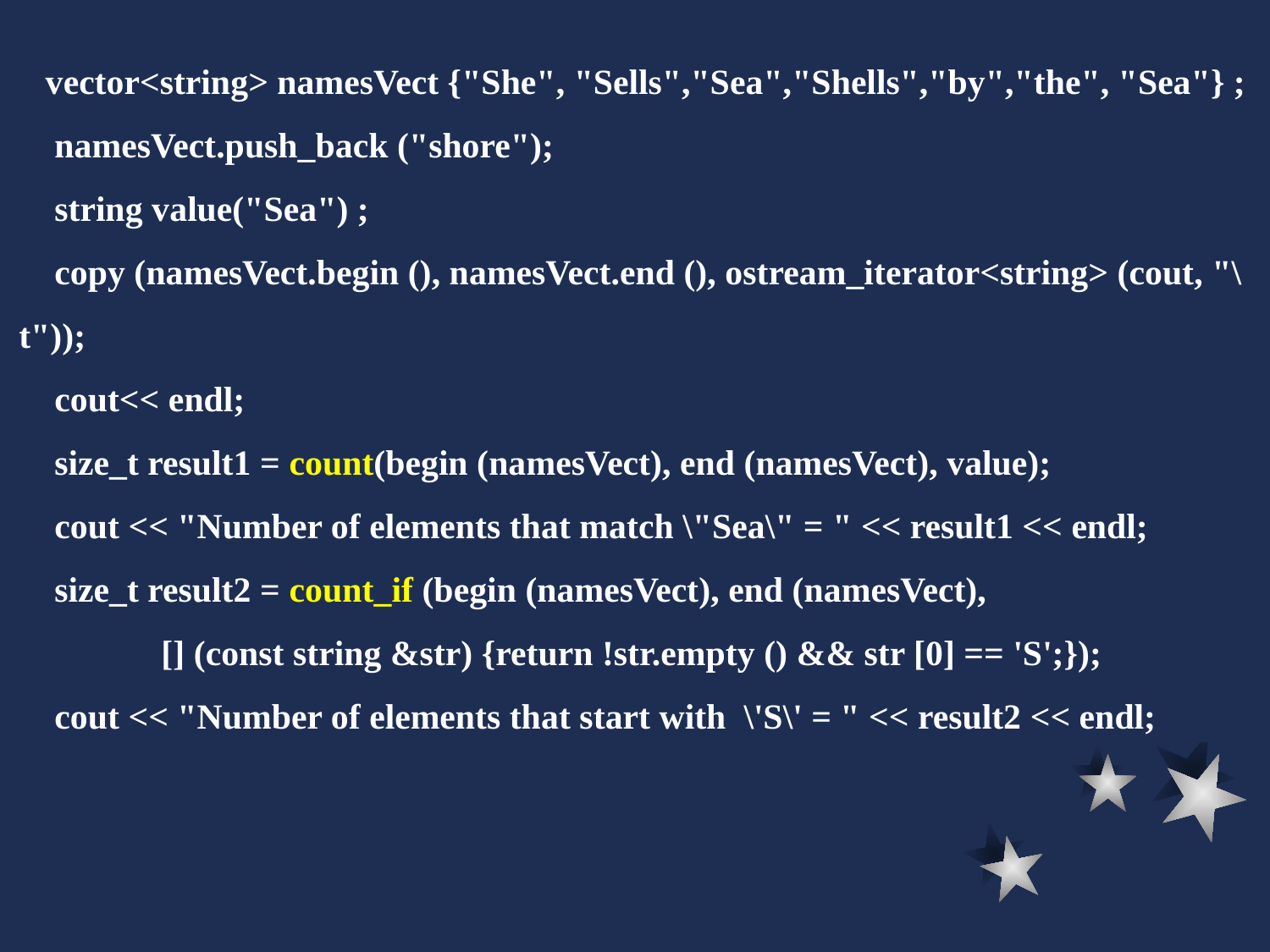

vector<string> namesVect {"She", "Sells","Sea","Shells","by","the", "Sea"} ;
    namesVect.push_back ("shore");
    string value("Sea") ;
    copy (namesVect.begin (), namesVect.end (), ostream_iterator<string> (cout, "\t"));
    cout<< endl;
    size_t result1 = count(begin (namesVect), end (namesVect), value);
    cout << "Number of elements that match \"Sea\" = " << result1 << endl;
    size_t result2 = count_if (begin (namesVect), end (namesVect),
                [] (const string &str) {return !str.empty () && str [0] == 'S';});
    cout << "Number of elements that start with  \'S\' = " << result2 << endl;
#